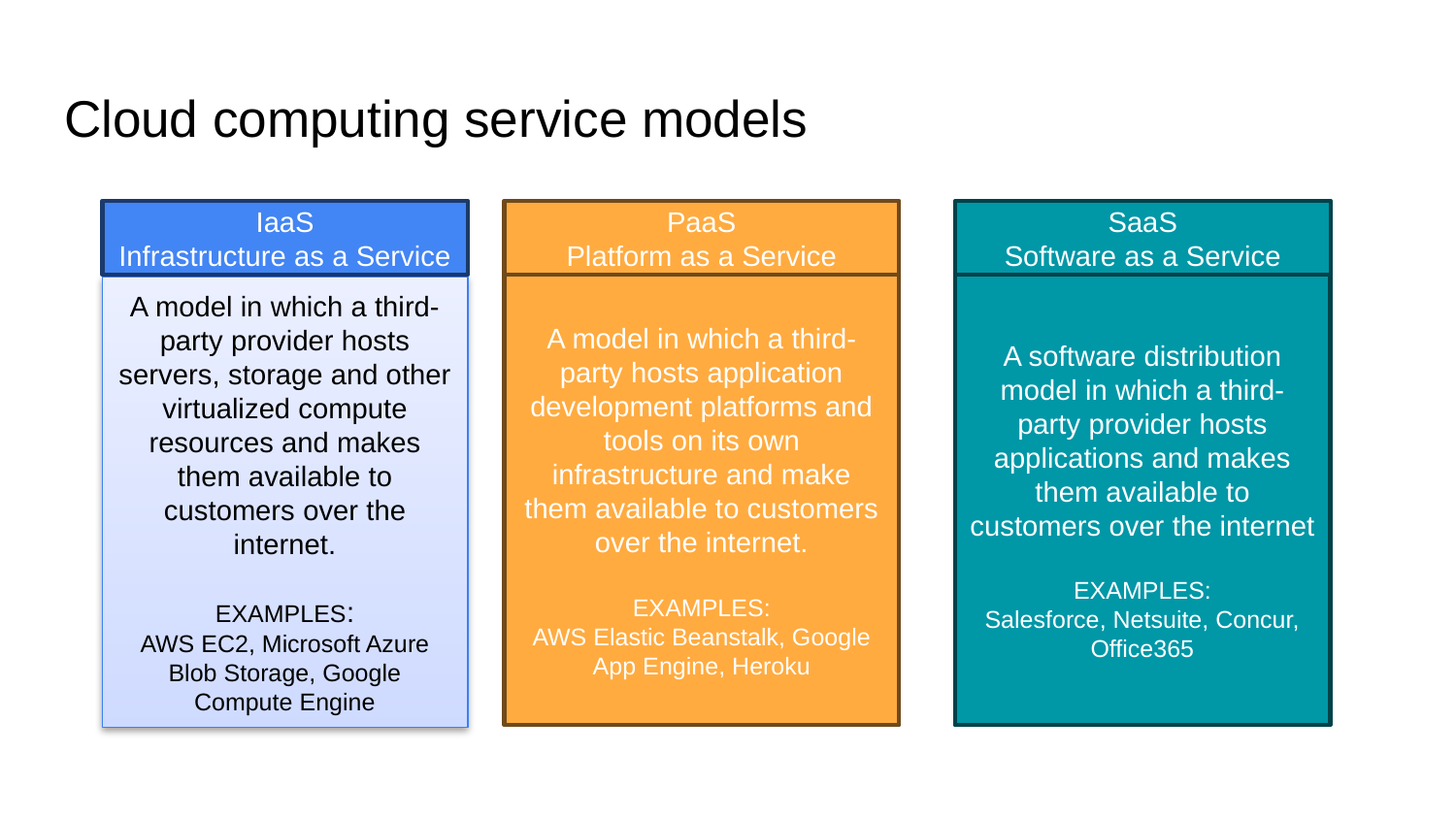

# Cloud computing service models
IaaS
Infrastructure as a Service
SaaS
Software as a Service
PaaS
Platform as a Service
A software distribution model in which a third-party provider hosts applications and makes them available to customers over the internet

EXAMPLES:
Salesforce, Netsuite, Concur, Office365
A model in which a third-party hosts application development platforms and tools on its own infrastructure and make them available to customers over the internet.

EXAMPLES:
AWS Elastic Beanstalk, Google App Engine, Heroku
A model in which a third-party provider hosts servers, storage and other virtualized compute resources and makes them available to customers over the internet.

EXAMPLES:
AWS EC2, Microsoft Azure Blob Storage, Google Compute Engine